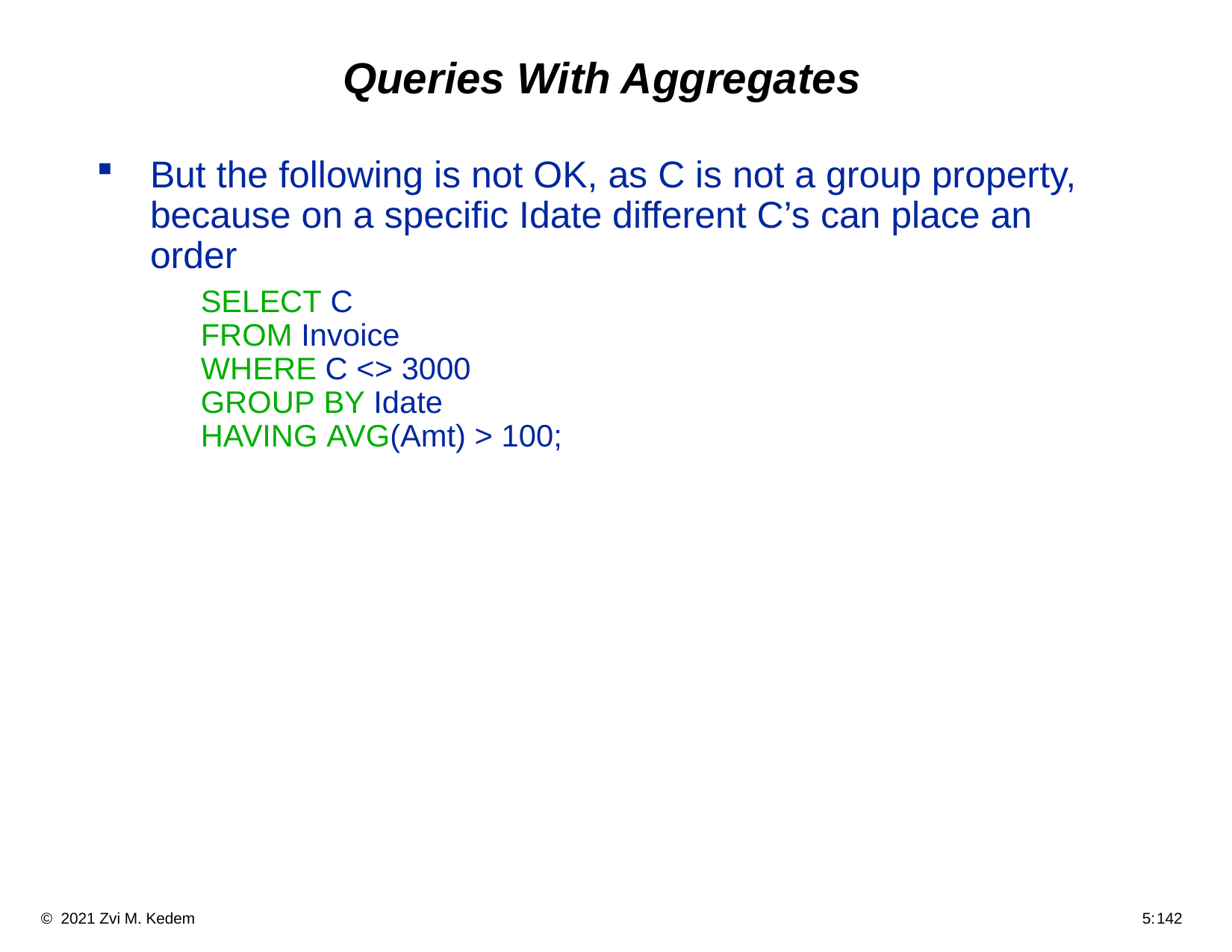

# Queries With Aggregates
But the following is not OK, as C is not a group property, because on a specific Idate different C’s can place an order
	SELECT C
FROM Invoice
WHERE C <> 3000
GROUP BY Idate
HAVING AVG(Amt) > 100;